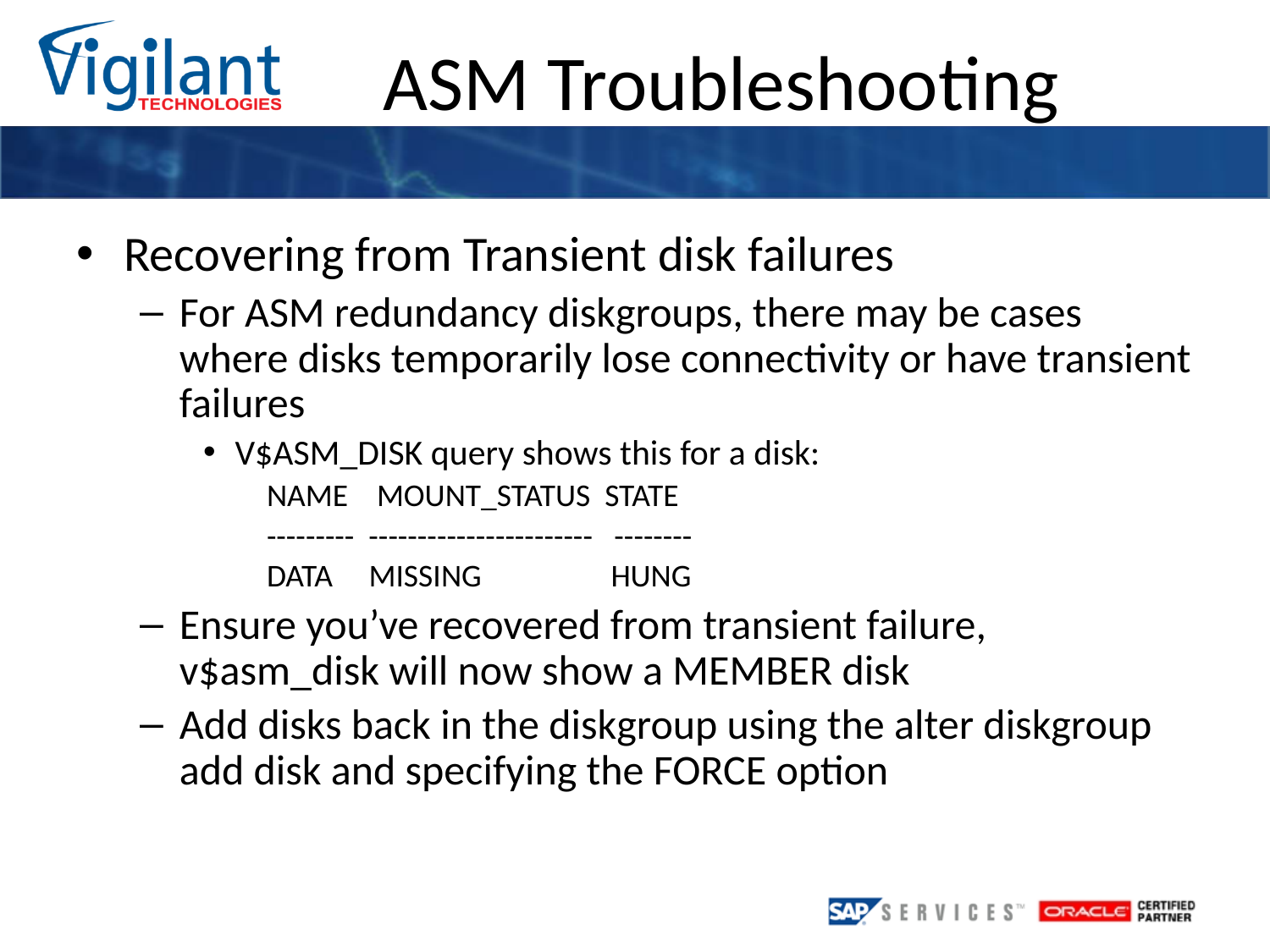

Recovering from Transient disk failures
For ASM redundancy diskgroups, there may be cases where disks temporarily lose connectivity or have transient failures
V$ASM_DISK query shows this for a disk:
NAME    MOUNT_STATUS  STATE
---------  -----------------------   --------
DATA     MISSING                  HUNG
Ensure you’ve recovered from transient failure, v$asm_disk will now show a MEMBER disk
Add disks back in the diskgroup using the alter diskgroup add disk and specifying the FORCE option
ASM Troubleshooting